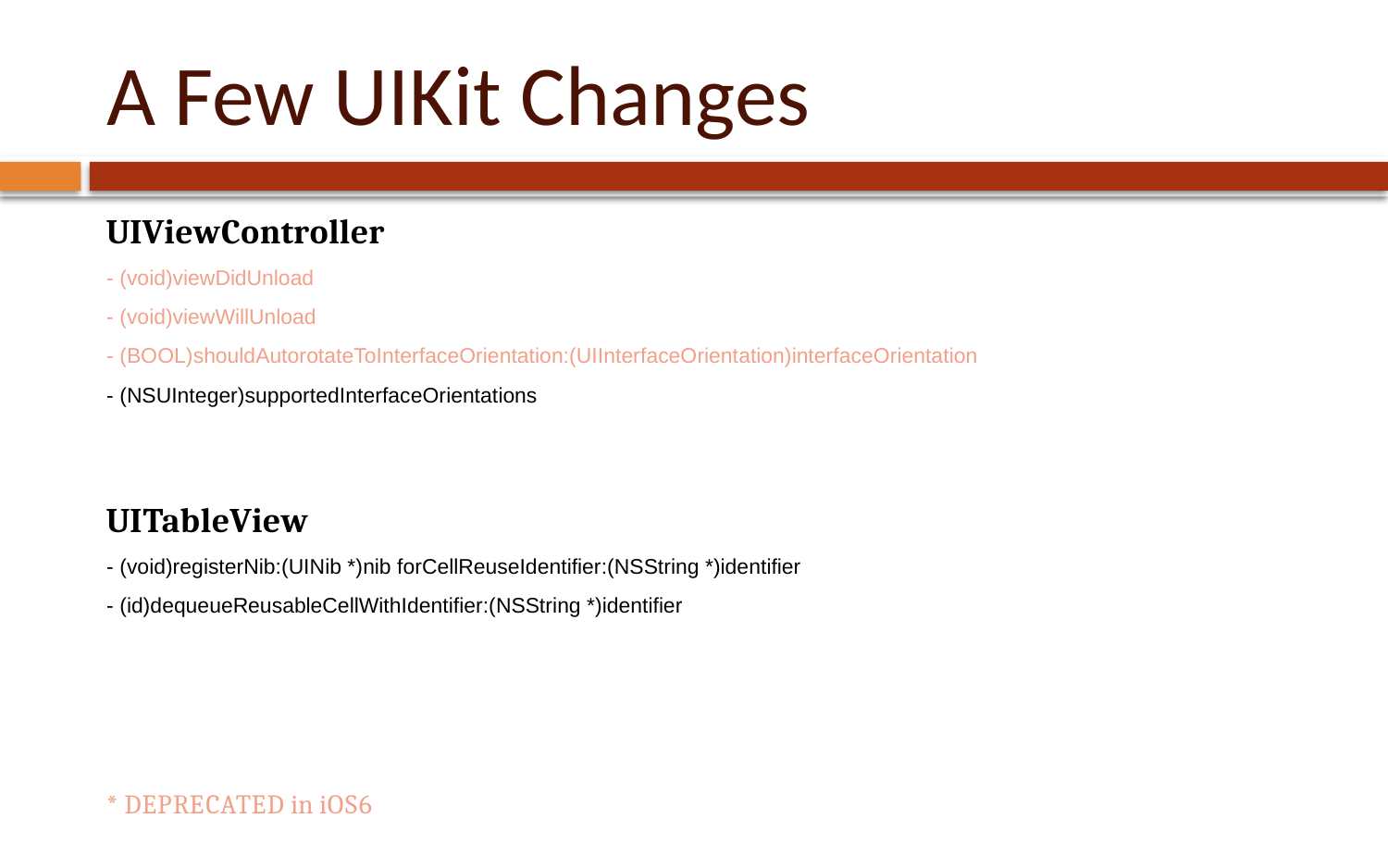

# A Few UIKit Changes
UIViewController
- (void)viewDidUnload
- (void)viewWillUnload
- (BOOL)shouldAutorotateToInterfaceOrientation:(UIInterfaceOrientation)interfaceOrientation
- (NSUInteger)supportedInterfaceOrientations

UITableView
- (void)registerNib:(UINib *)nib forCellReuseIdentifier:(NSString *)identifier
- (id)dequeueReusableCellWithIdentifier:(NSString *)identifier

* DEPRECATED in iOS6